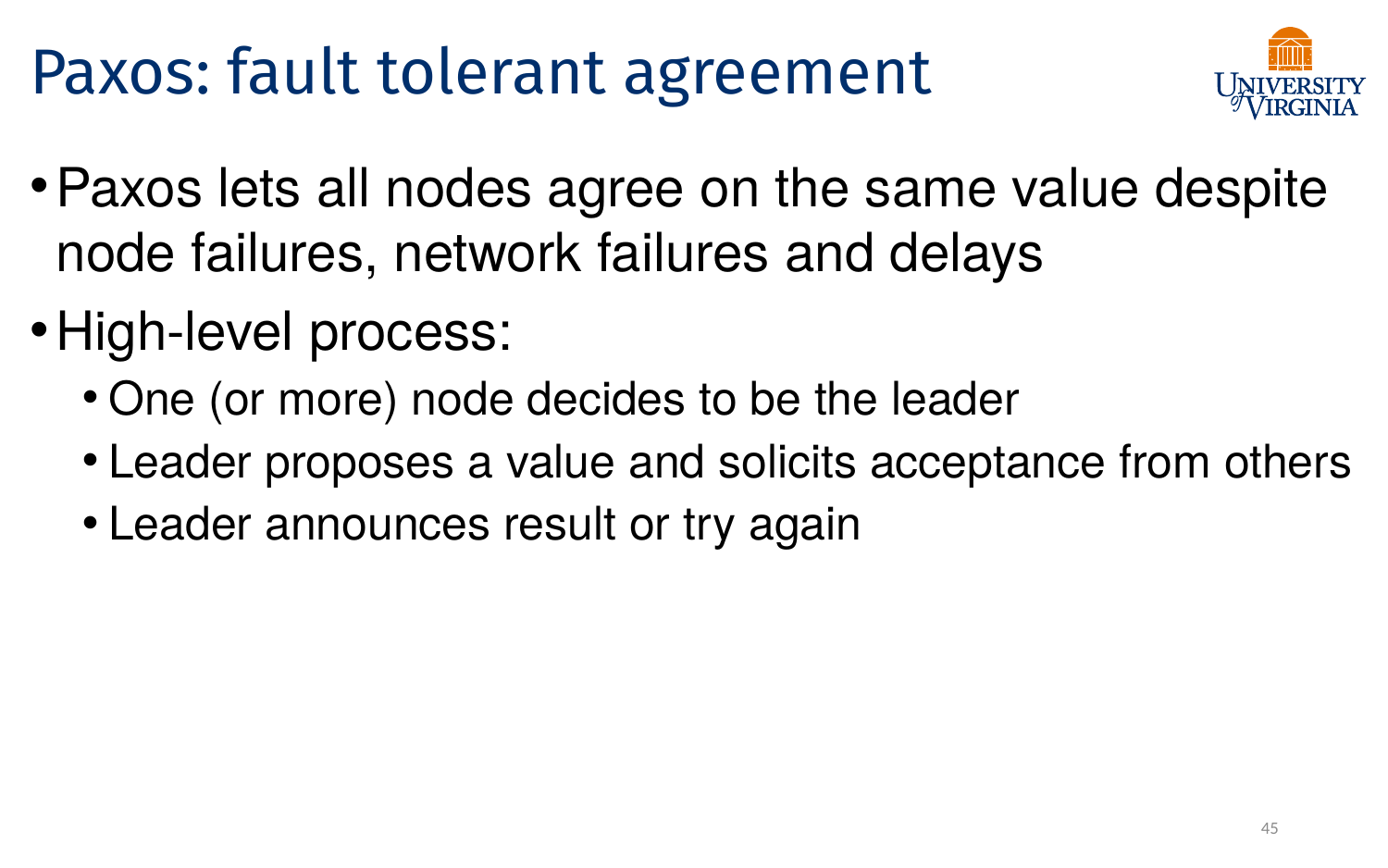

# Paxos: fault tolerant agreement
Paxos lets all nodes agree on the same value despite node failures, network failures and delays
High-level process:
One (or more) node decides to be the leader
Leader proposes a value and solicits acceptance from others
Leader announces result or try again
45